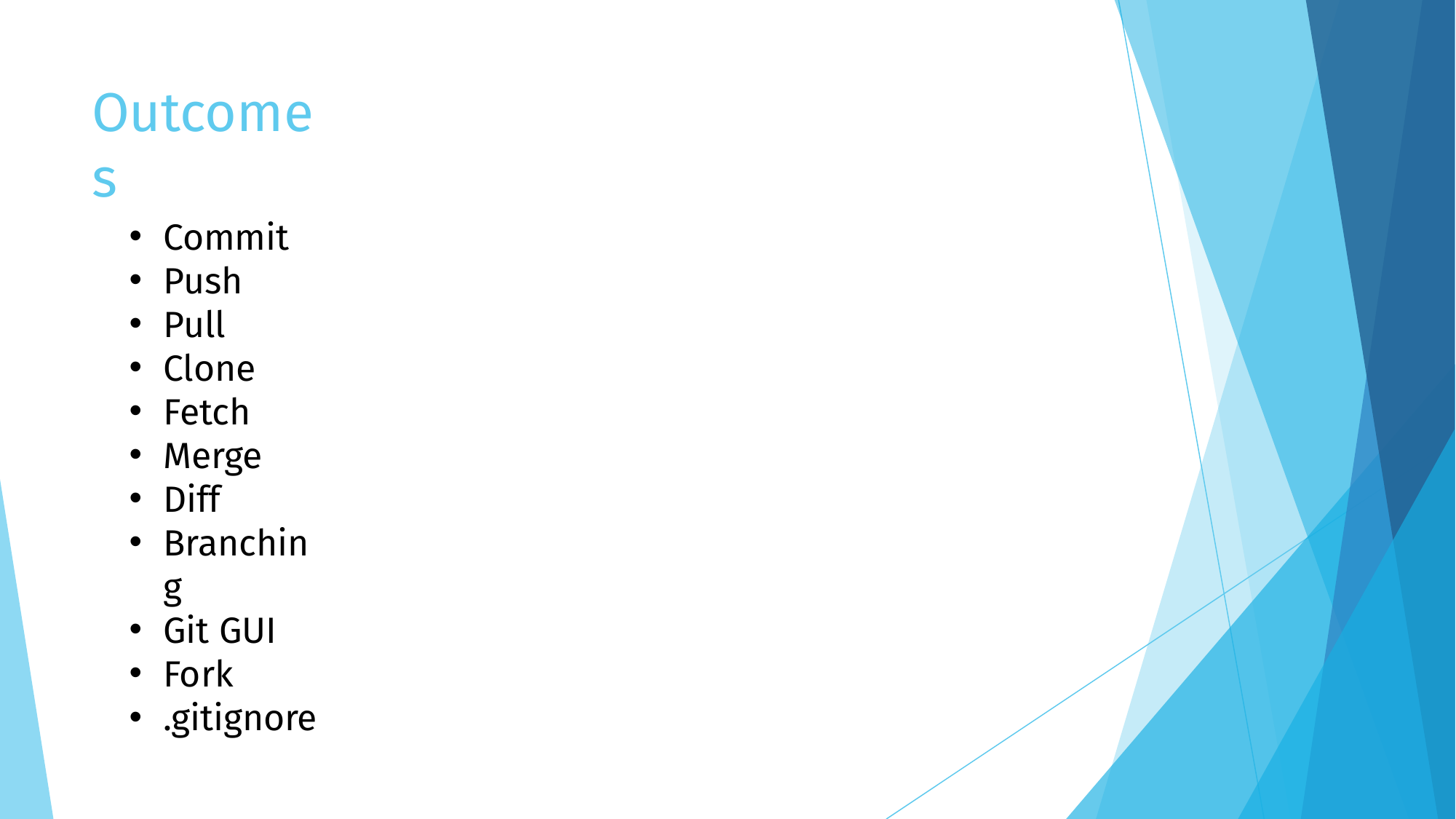

# Outcomes
Commit
Push
Pull
Clone
Fetch
Merge
Diff
Branching
Git GUI
Fork
.gitignore